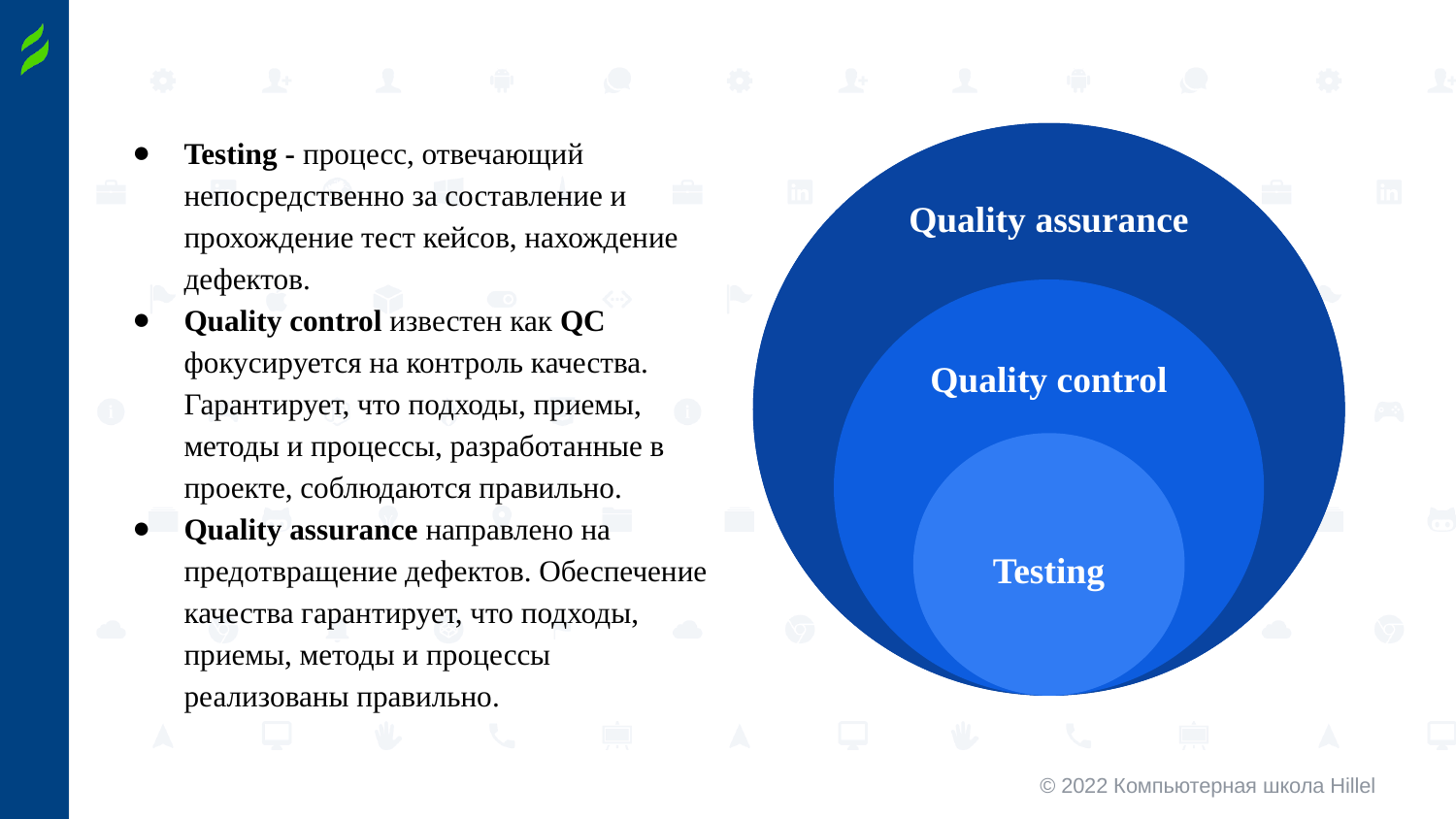

Vestibulum congue

Quality assurance
Testing - процесс, отвечающий непосредственно за составление и прохождение тест кейсов, нахождение дефектов.
Quality control известен как QC фокусируется на контроль качества. Гарантирует, что подходы, приемы, методы и процессы, разработанные в проекте, соблюдаются правильно.
Quality assurance направлено на предотвращение дефектов. Обеспечение качества гарантирует, что подходы, приемы, методы и процессы реализованы правильно.

Vestibulum congue

Quality control

Vestibulum congue

Testing